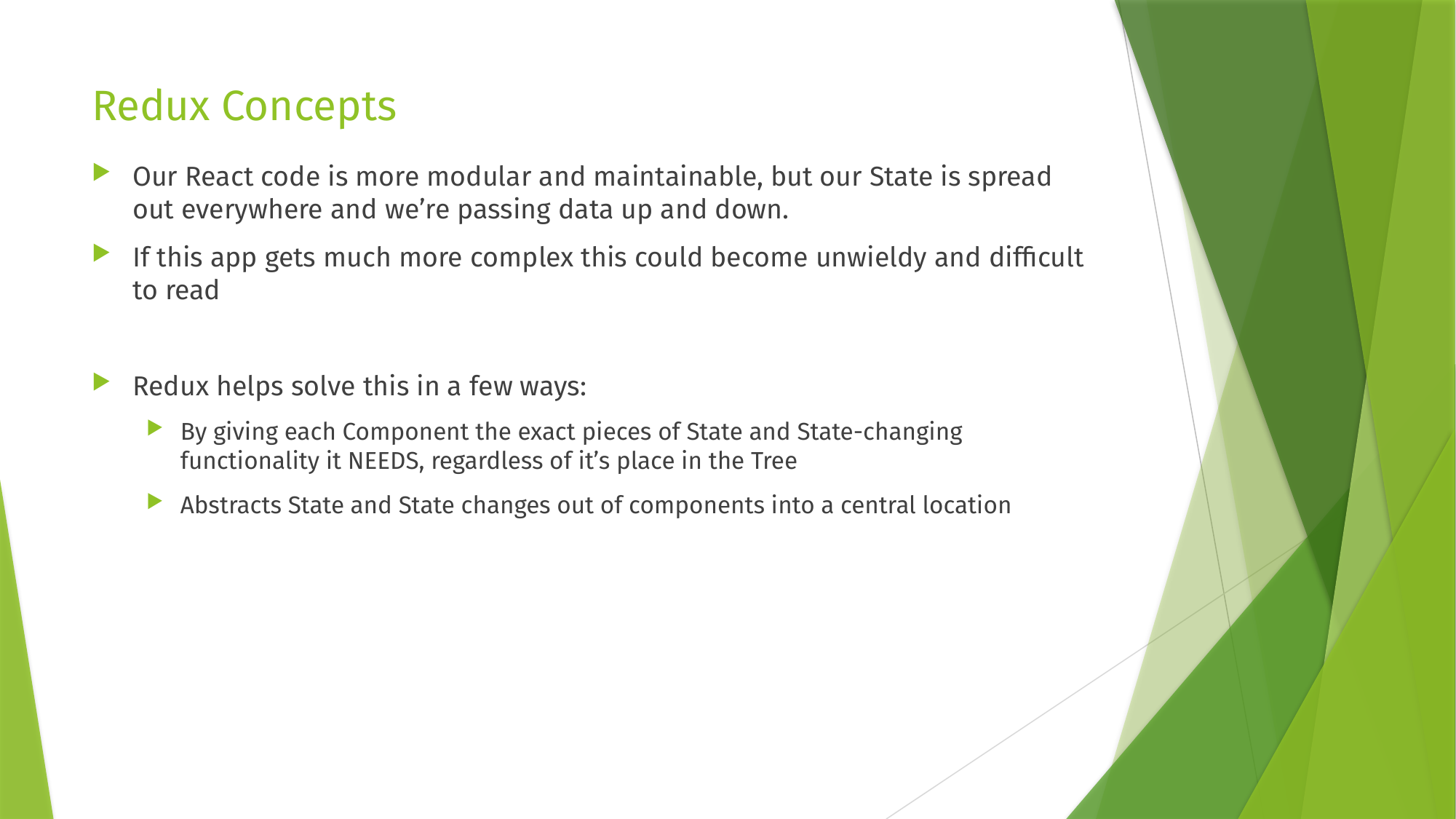

# Redux Concepts
Our React code is more modular and maintainable, but our State is spread out everywhere and we’re passing data up and down.
If this app gets much more complex this could become unwieldy and difficult to read

Redux helps solve this in a few ways:
By giving each Component the exact pieces of State and State-changing functionality it NEEDS, regardless of it’s place in the Tree
Abstracts State and State changes out of components into a central location